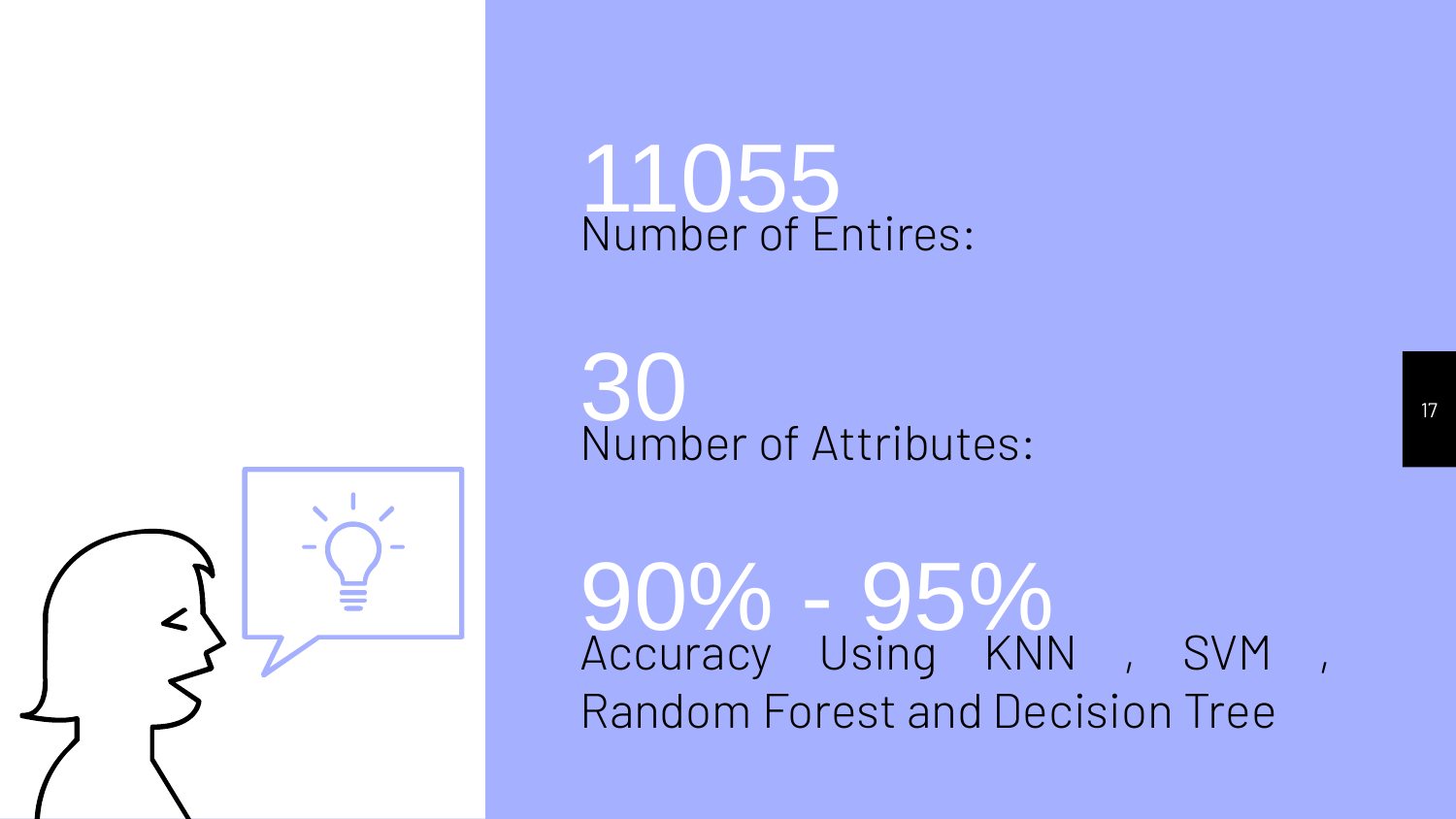

11055
Number of Entires:
30
17
Number of Attributes:

90% - 95%
Accuracy Using KNN , SVM , Random Forest and Decision Tree